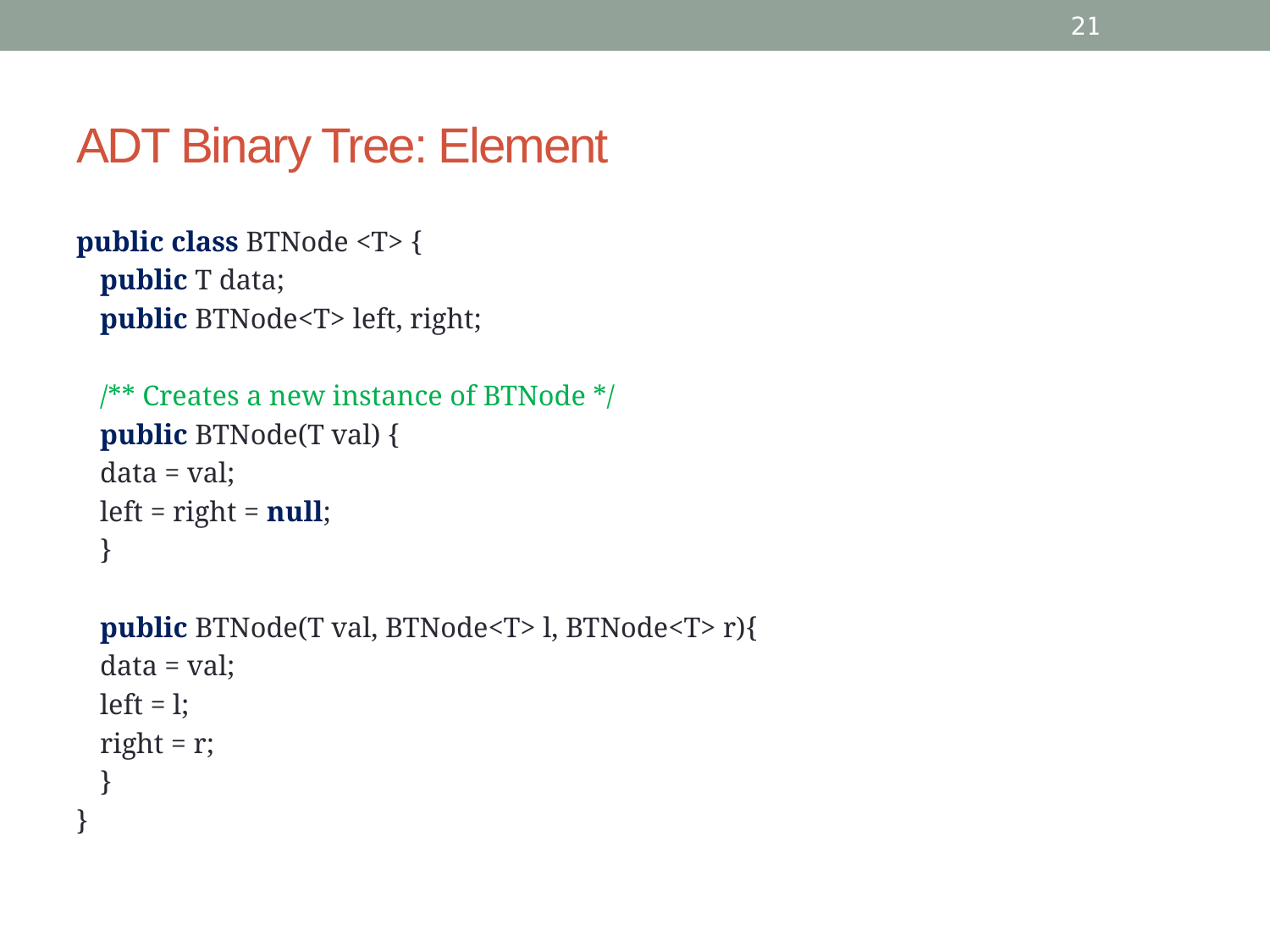

21
# ADT Binary Tree: Element
public class BTNode <T> {
	public T data;
	public BTNode<T> left, right;

	/** Creates a new instance of BTNode */
	public BTNode(T val) {
		data = val;
		left = right = null;
	}

	public BTNode(T val, BTNode<T> l, BTNode<T> r){
		data = val;
		left = l;
		right = r;
	}
}